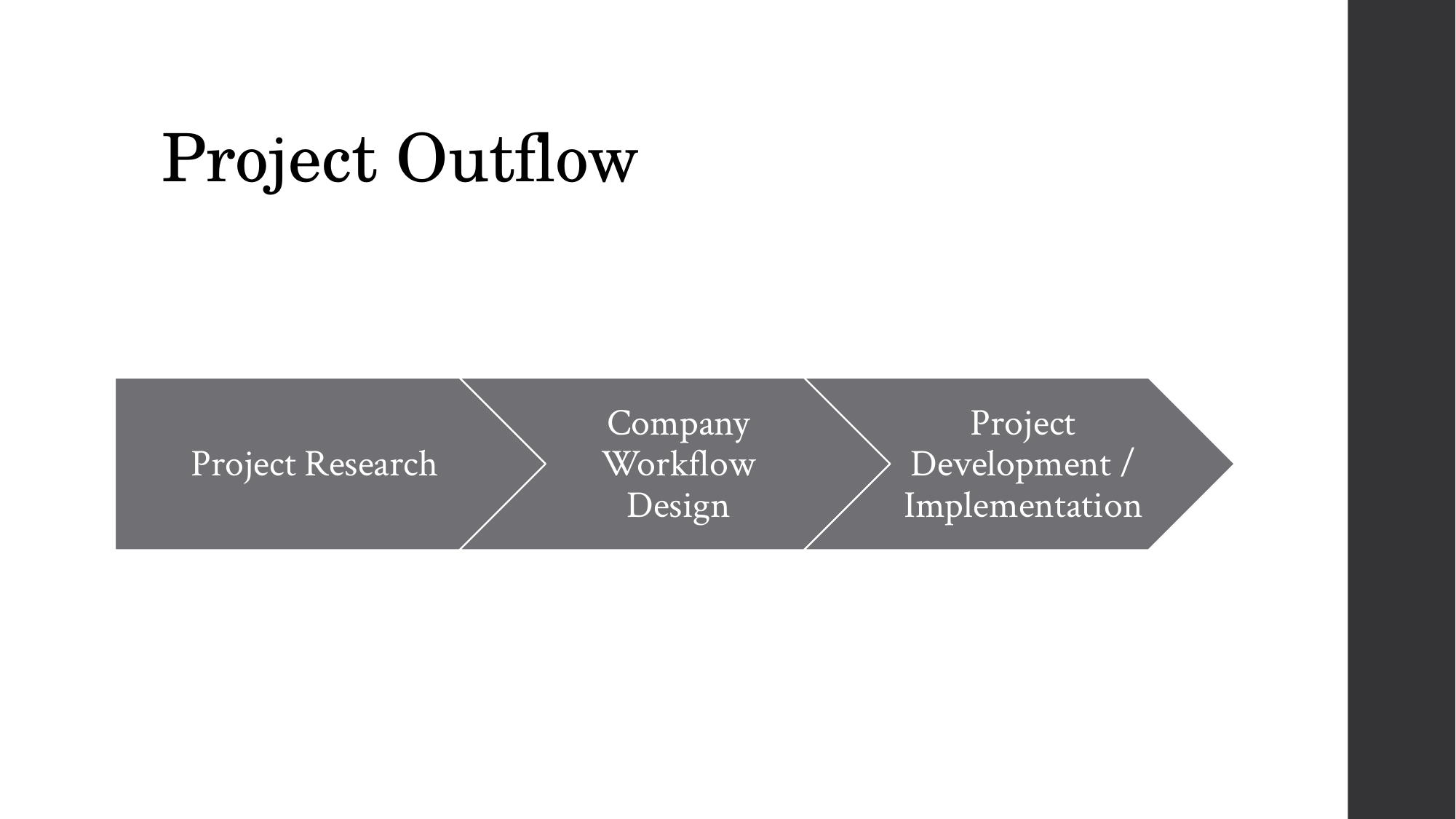

# Project Outflow

Project Research

Company Workflow Design

Project Development / Implementation